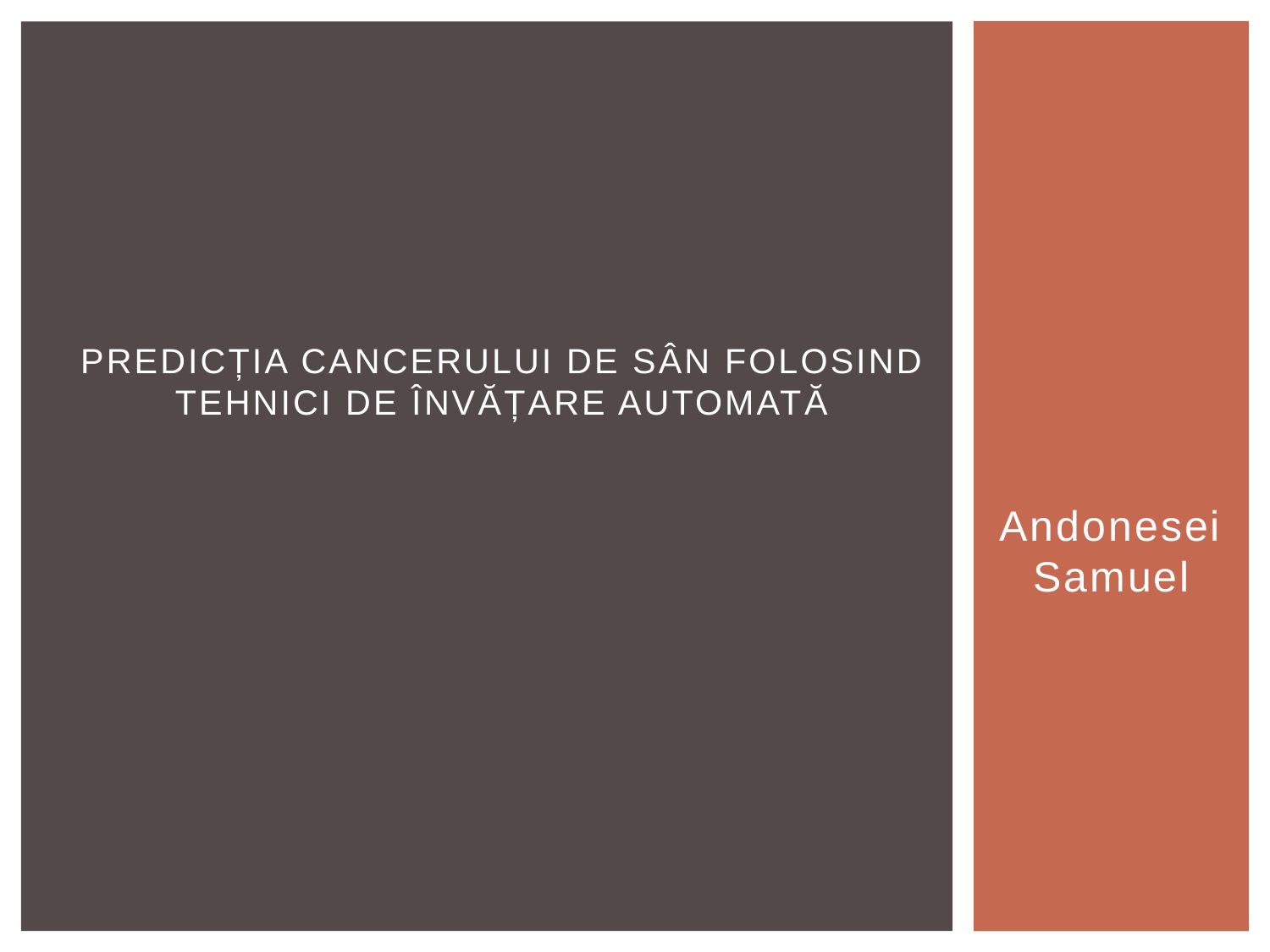

# Predicția cancerului de sân folosind tehnici de învățare automată
Andonesei Samuel